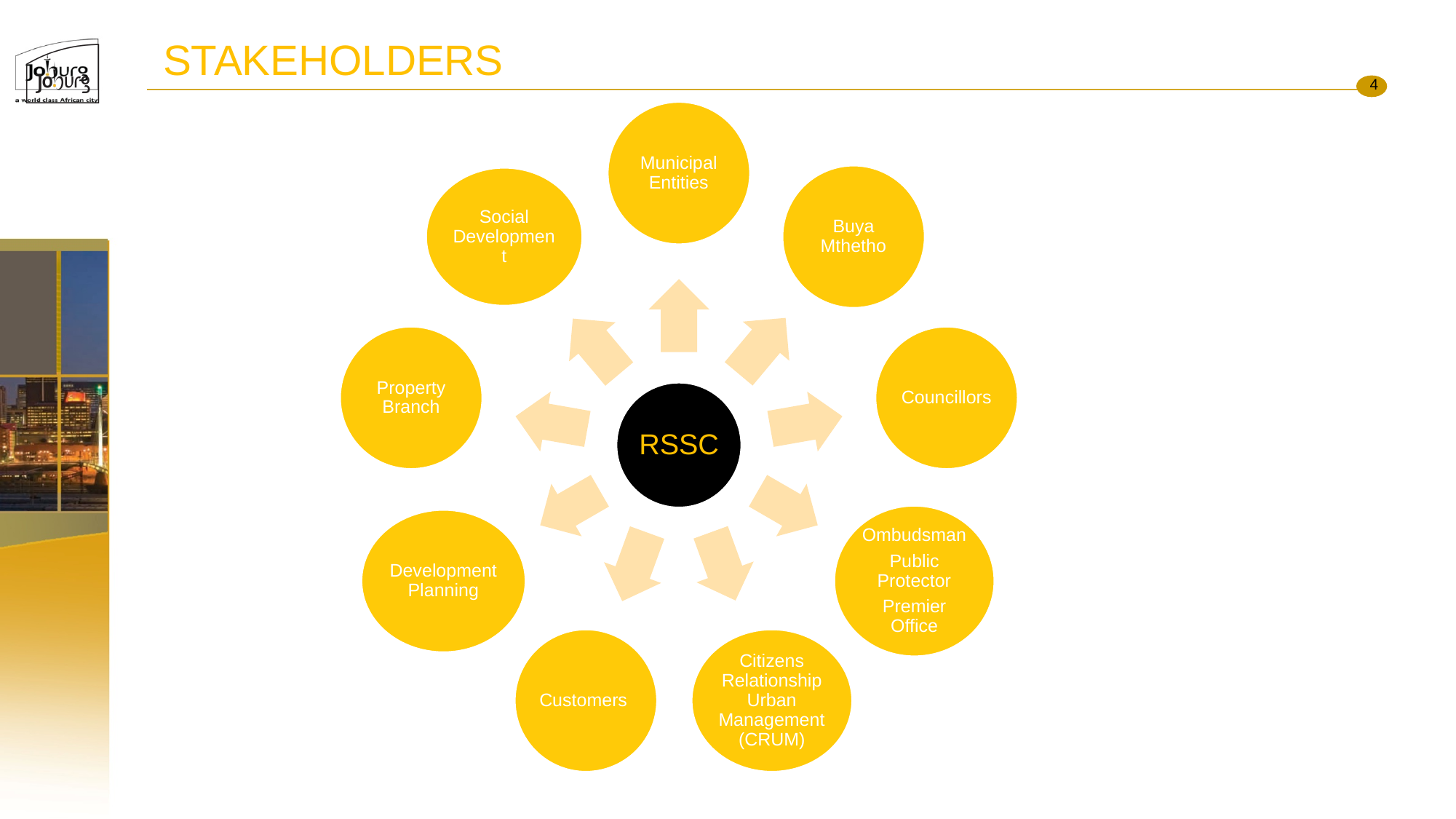

STAKEHOLDERS
RSSC

Municipal Entities

Buya Mthetho

Councillors

Ombudsman
Public Protector
Premier Office

Citizens Relationship Urban Management (CRUM)

Customers

Development Planning

Property Branch

Social Development